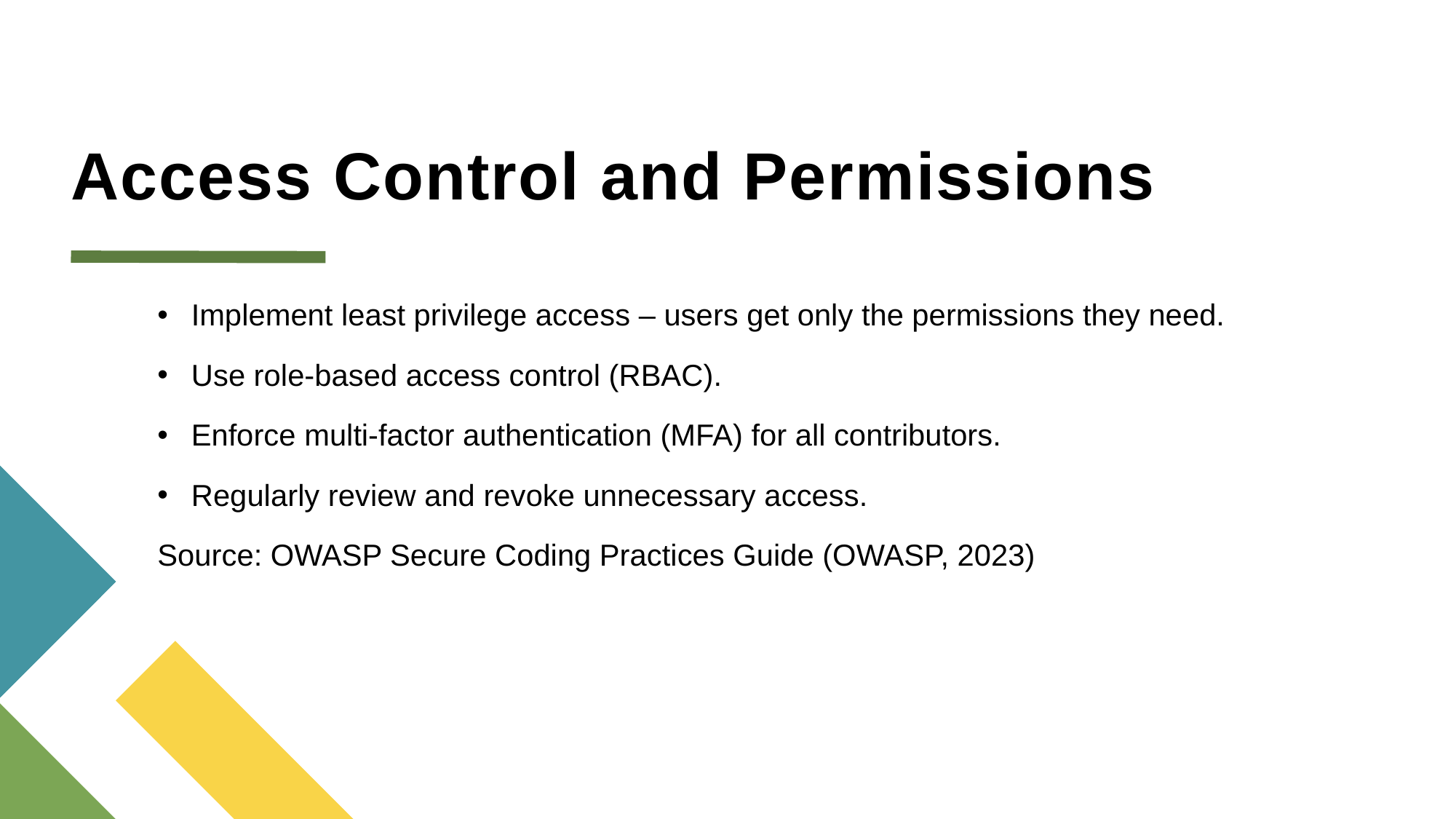

# Access Control and Permissions
Implement least privilege access – users get only the permissions they need.
Use role-based access control (RBAC).
Enforce multi-factor authentication (MFA) for all contributors.
Regularly review and revoke unnecessary access.
Source: OWASP Secure Coding Practices Guide (OWASP, 2023)